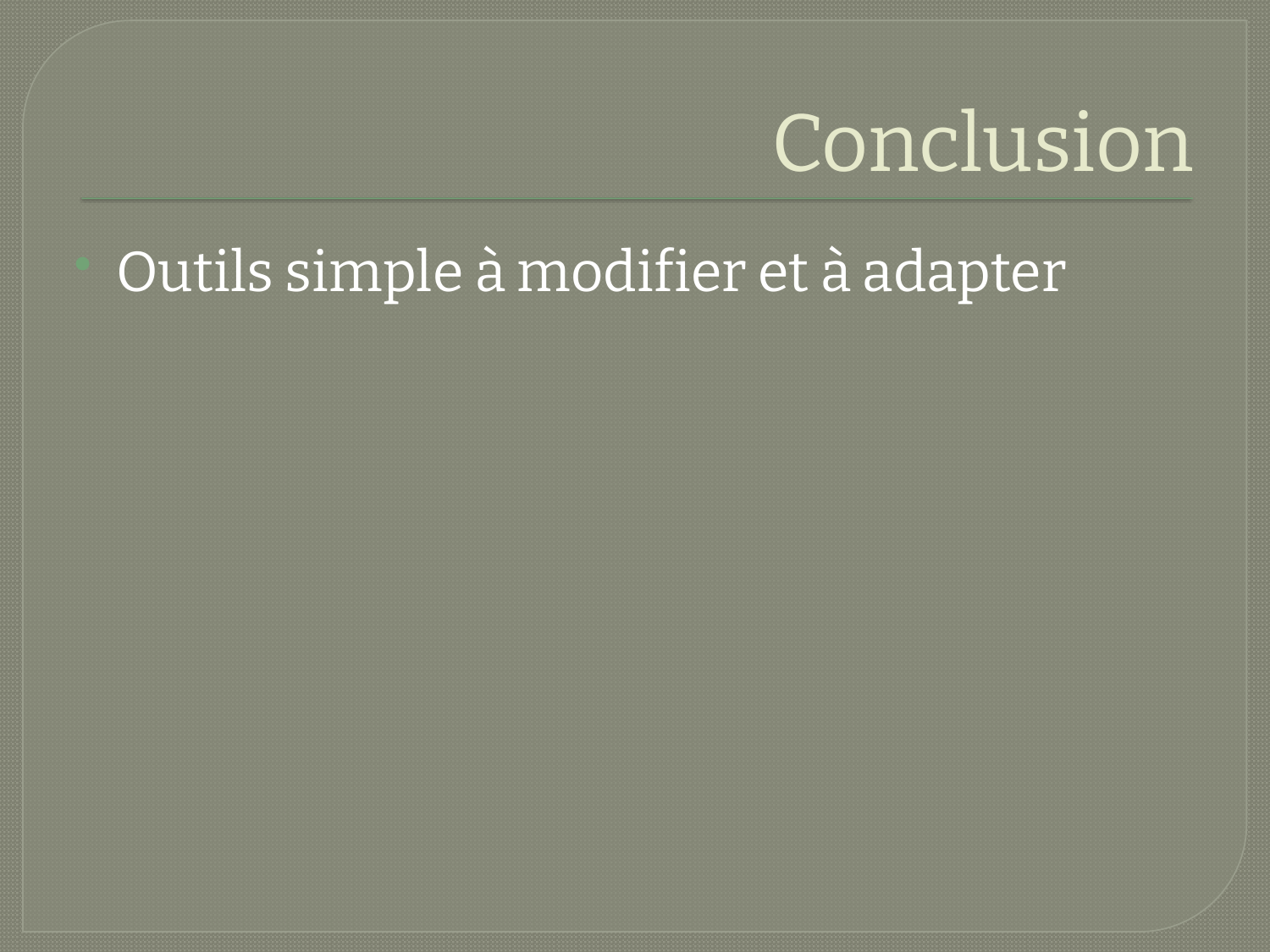

# Conclusion
Outils simple à modifier et à adapter